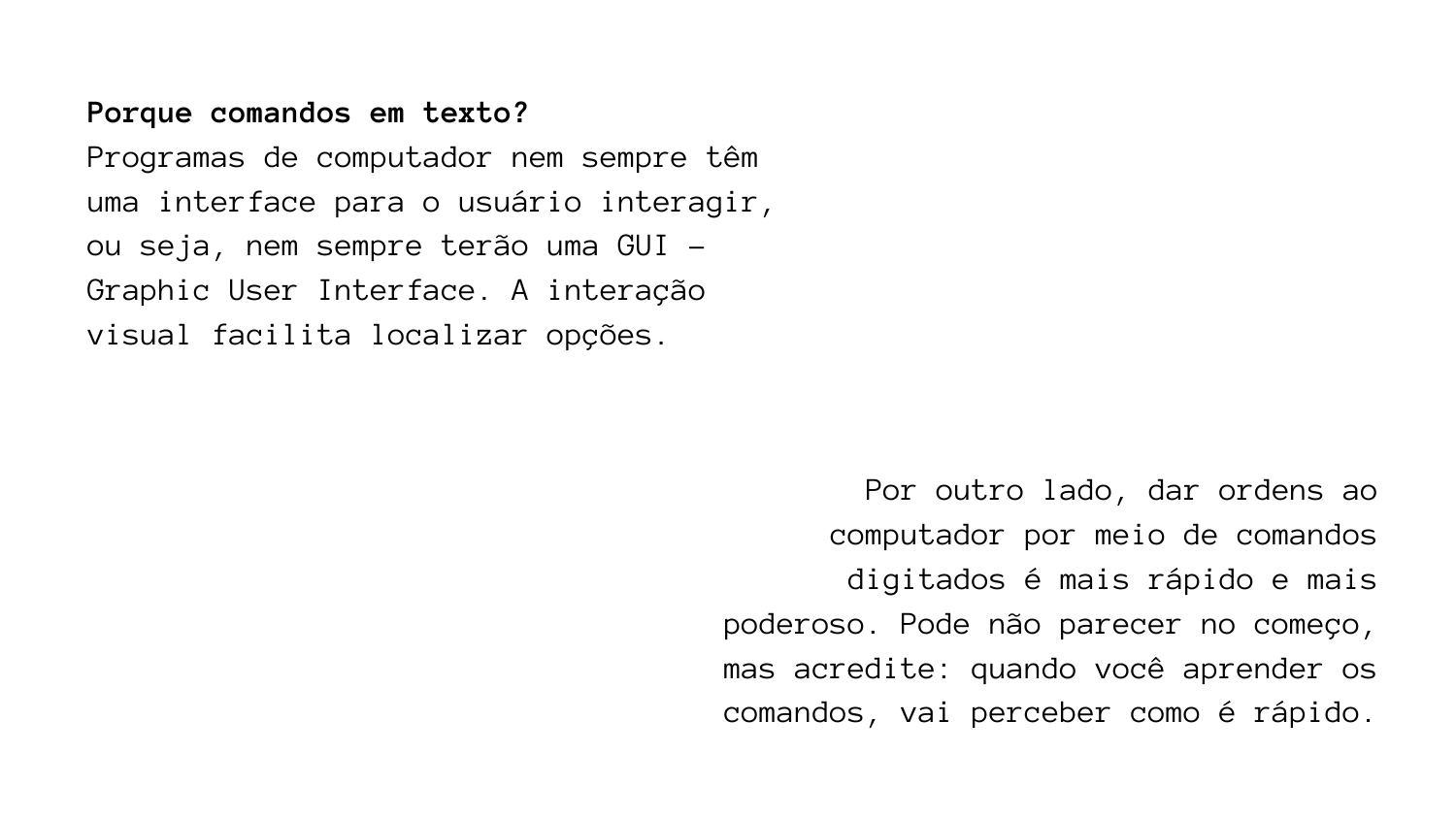

Porque comandos em texto?
Programas de computador nem sempre têm uma interface para o usuário interagir, ou seja, nem sempre terão uma GUI - Graphic User Interface. A interação visual facilita localizar opções.
Por outro lado, dar ordens ao computador por meio de comandos digitados é mais rápido e mais poderoso. Pode não parecer no começo, mas acredite: quando você aprender os comandos, vai perceber como é rápido.